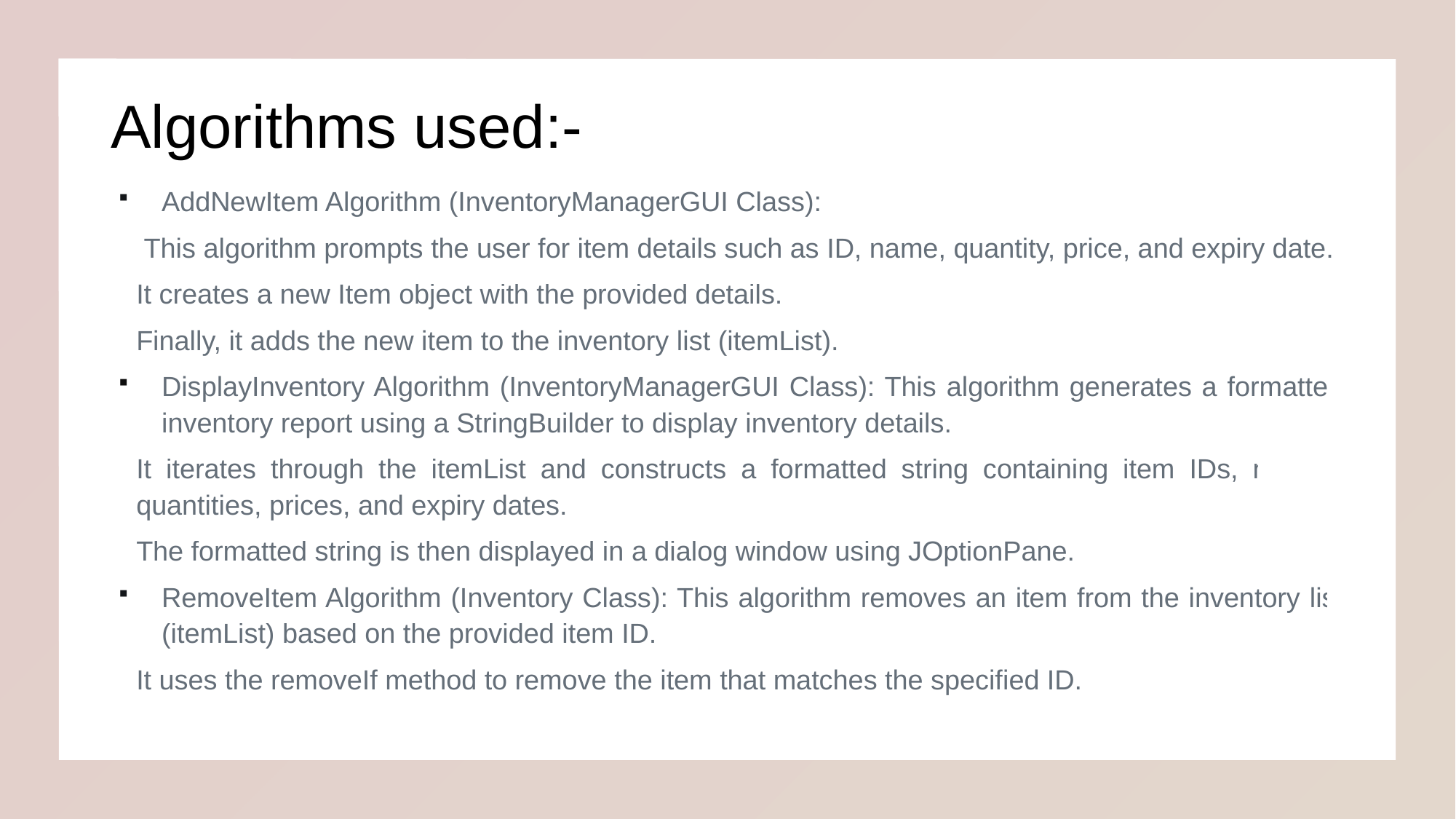

# Algorithms used:-
AddNewItem Algorithm (InventoryManagerGUI Class):
 This algorithm prompts the user for item details such as ID, name, quantity, price, and expiry date.
It creates a new Item object with the provided details.
Finally, it adds the new item to the inventory list (itemList).
DisplayInventory Algorithm (InventoryManagerGUI Class): This algorithm generates a formatted inventory report using a StringBuilder to display inventory details.
It iterates through the itemList and constructs a formatted string containing item IDs, names, quantities, prices, and expiry dates.
The formatted string is then displayed in a dialog window using JOptionPane.
RemoveItem Algorithm (Inventory Class): This algorithm removes an item from the inventory list (itemList) based on the provided item ID.
It uses the removeIf method to remove the item that matches the specified ID.